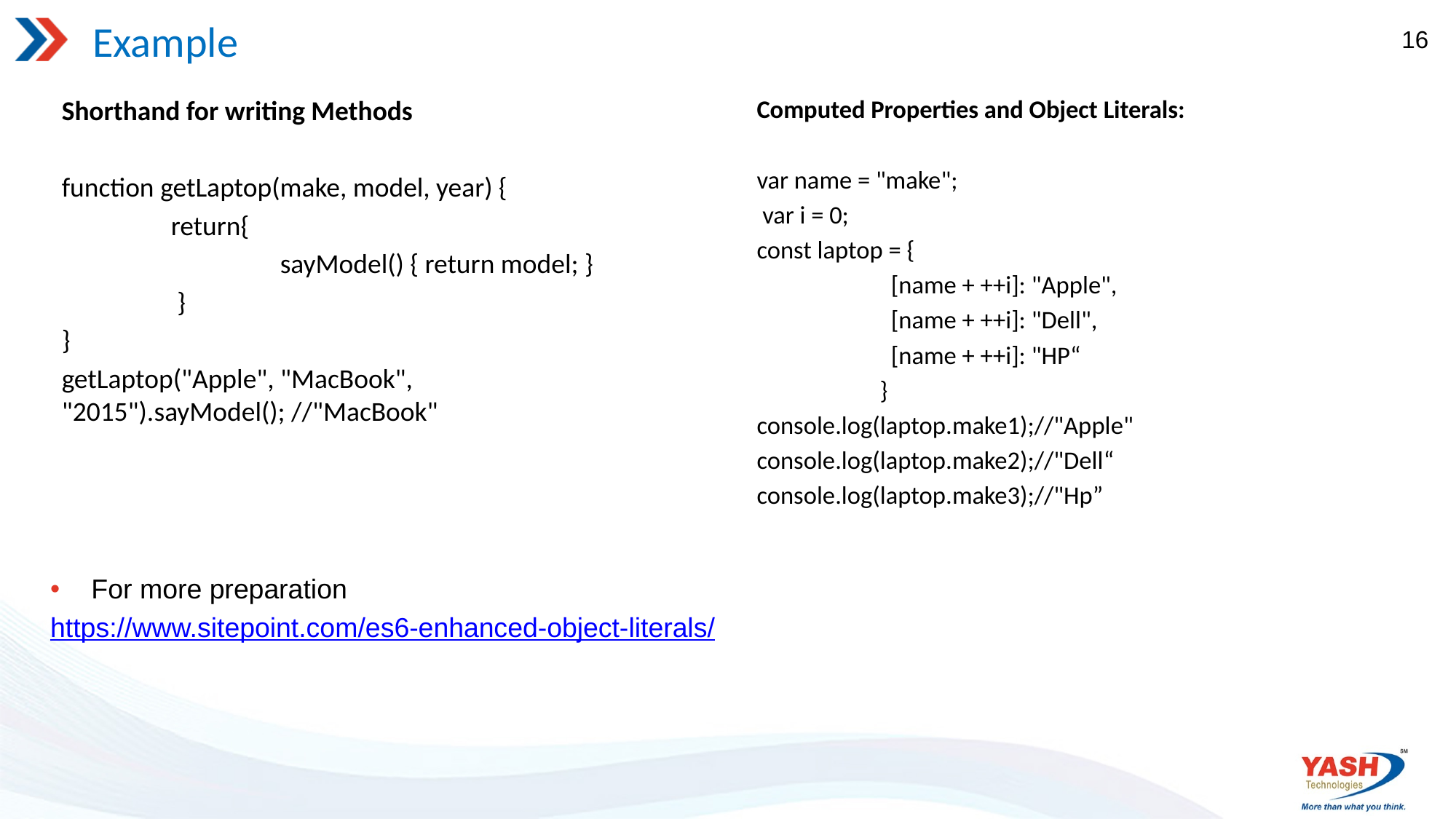

# Example
16
Shorthand for writing Methods

function getLaptop(make, model, year) {
	return{
		sayModel() { return model; }
	 }
}
getLaptop("Apple", "MacBook", "2015").sayModel(); //"MacBook"
Computed Properties and Object Literals:

var name = "make";
 var i = 0;
const laptop = {
	      [name + ++i]: "Apple",
	      [name + ++i]: "Dell",
	      [name + ++i]: "HP“
	    }
console.log(laptop.make1);//"Apple"
console.log(laptop.make2);//"Dell“
console.log(laptop.make3);//"Hp”
For more preparation
https://www.sitepoint.com/es6-enhanced-object-literals/